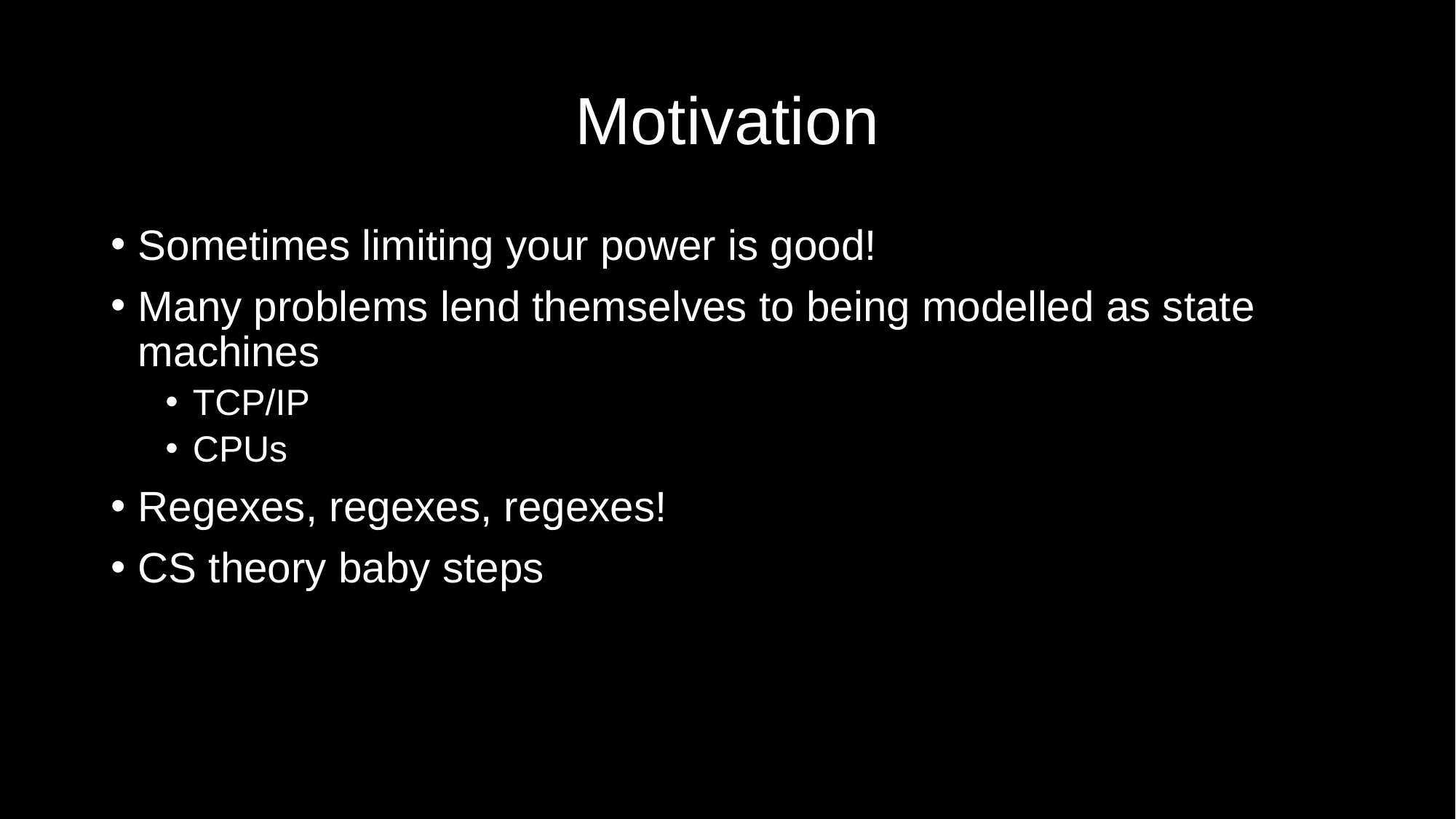

# Motivation
Sometimes limiting your power is good!
Many problems lend themselves to being modelled as state machines
TCP/IP
CPUs
Regexes, regexes, regexes!
CS theory baby steps